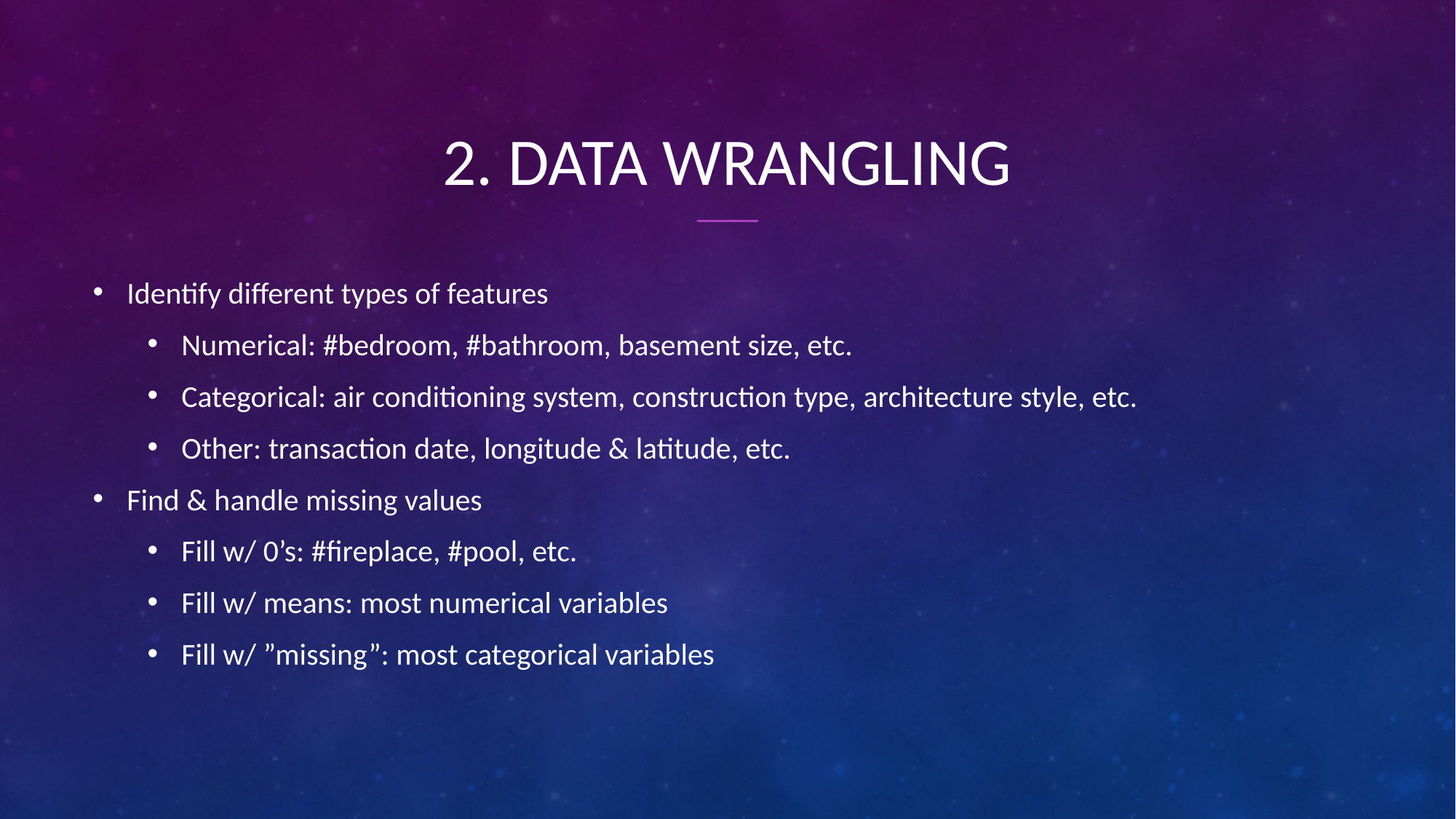

# 2. Data wrangling
Identify different types of features
Numerical: #bedroom, #bathroom, basement size, etc.
Categorical: air conditioning system, construction type, architecture style, etc.
Other: transaction date, longitude & latitude, etc.
Find & handle missing values
Fill w/ 0’s: #fireplace, #pool, etc.
Fill w/ means: most numerical variables
Fill w/ ”missing”: most categorical variables